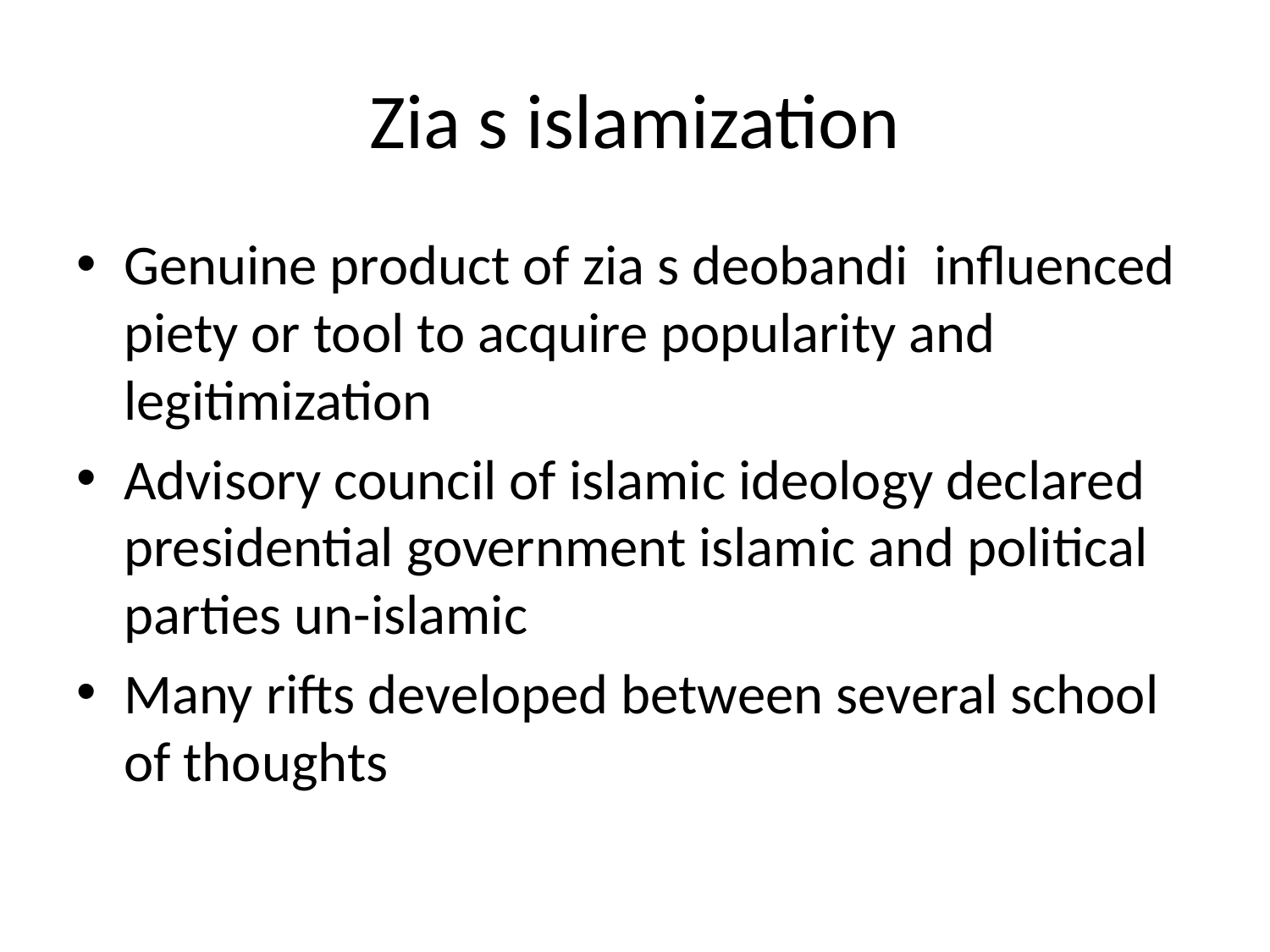

# Zia s islamization
Genuine product of zia s deobandi  influenced piety or tool to acquire popularity and legitimization
Advisory council of islamic ideology declared presidential government islamic and political parties un-islamic
Many rifts developed between several school of thoughts